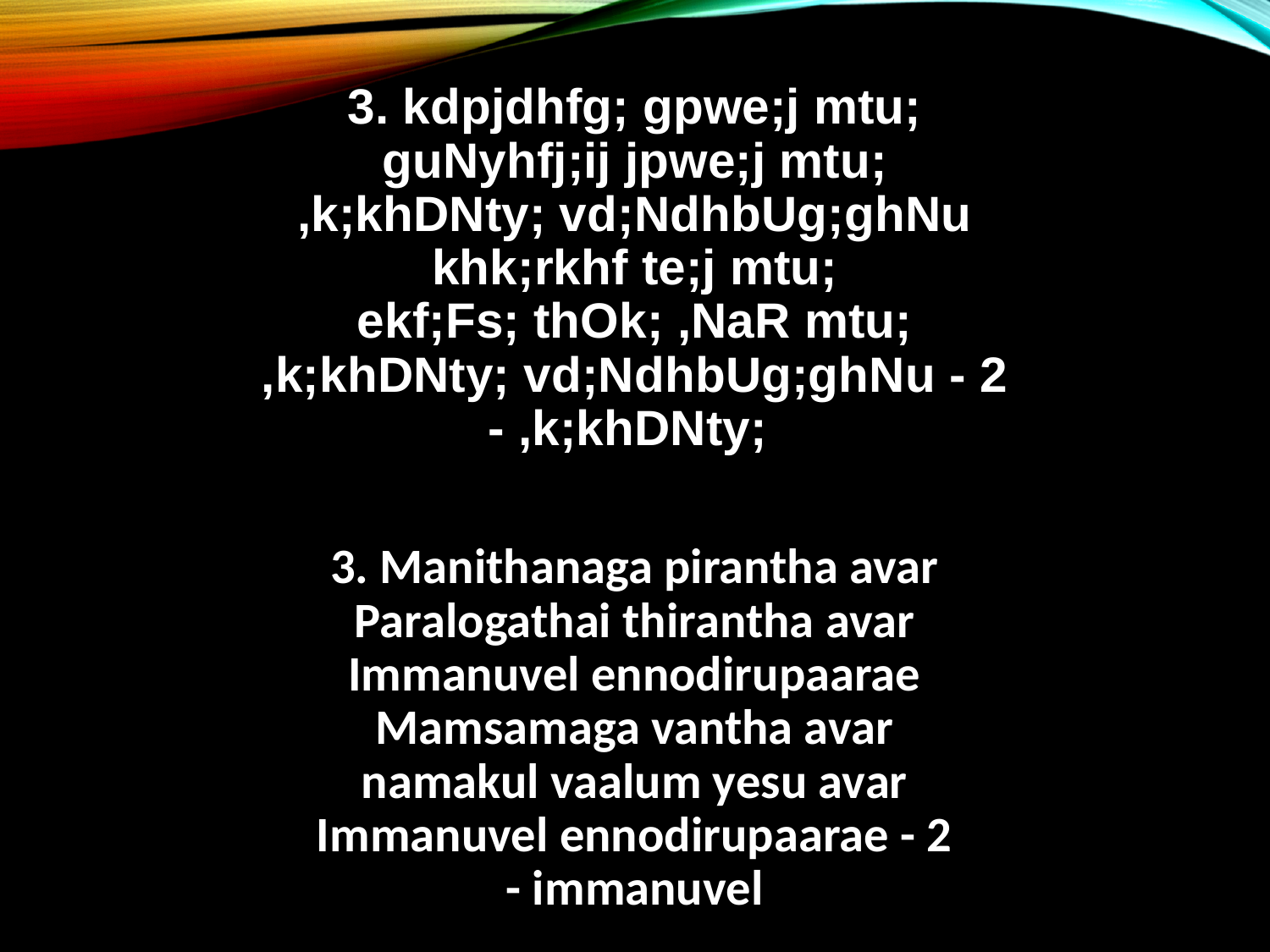

3. kdpjdhfg; gpwe;j mtu;
guNyhfj;ij jpwe;j mtu;
,k;khDNty; vd;NdhbUg;ghNu
khk;rkhf te;j mtu;
ekf;Fs; thOk; ,NaR mtu;
,k;khDNty; vd;NdhbUg;ghNu - 2
- ,k;khDNty;

3. Manithanaga pirantha avar
Paralogathai thirantha avar
Immanuvel ennodirupaarae
Mamsamaga vantha avar
namakul vaalum yesu avar
Immanuvel ennodirupaarae - 2
- immanuvel